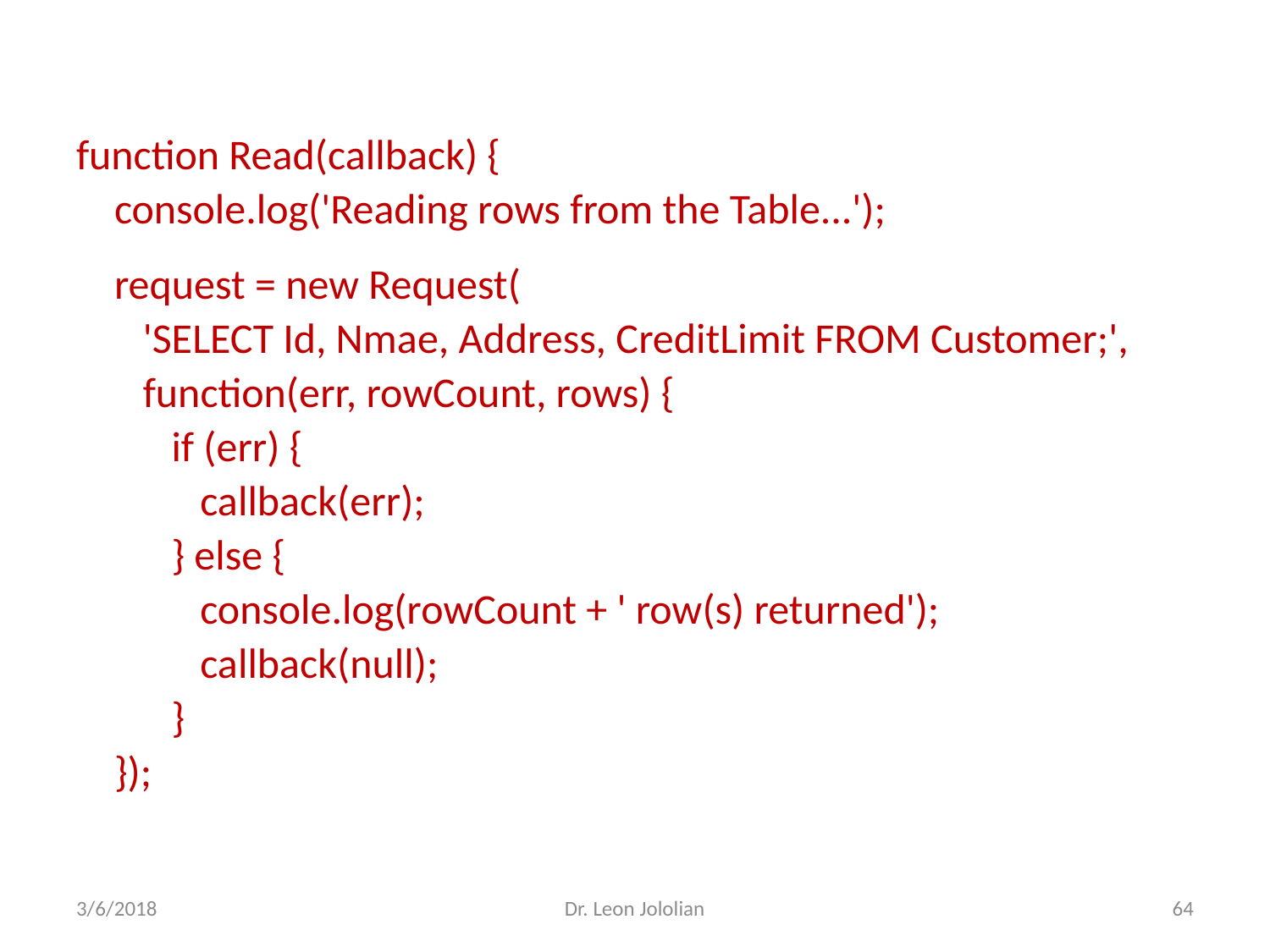

function Read(callback) {
    console.log('Reading rows from the Table...');
    request = new Request(
       'SELECT Id, Nmae, Address, CreditLimit FROM Customer;',
       function(err, rowCount, rows) {
          if (err) {
             callback(err);
          } else {
             console.log(rowCount + ' row(s) returned');
             callback(null);
          }
    });
3/6/2018
Dr. Leon Jololian
64